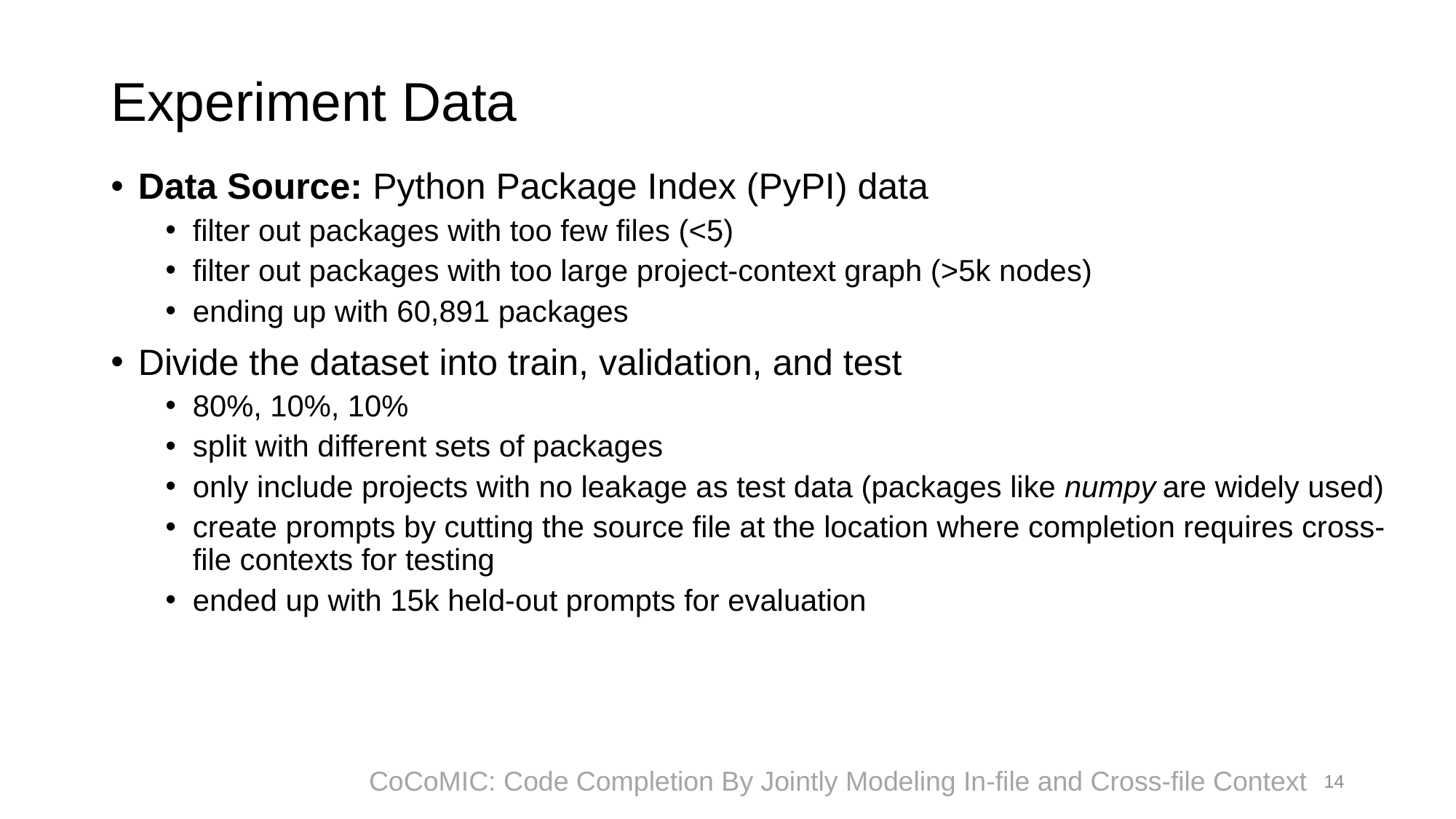

# Experiment Data
Data Source: Python Package Index (PyPI) data
filter out packages with too few files (<5)
filter out packages with too large project-context graph (>5k nodes)
ending up with 60,891 packages
Divide the dataset into train, validation, and test
80%, 10%, 10%
split with different sets of packages
only include projects with no leakage as test data (packages like numpy are widely used)
create prompts by cutting the source file at the location where completion requires cross-file contexts for testing
ended up with 15k held-out prompts for evaluation
CoCoMIC: Code Completion By Jointly Modeling In-file and Cross-file Context
14